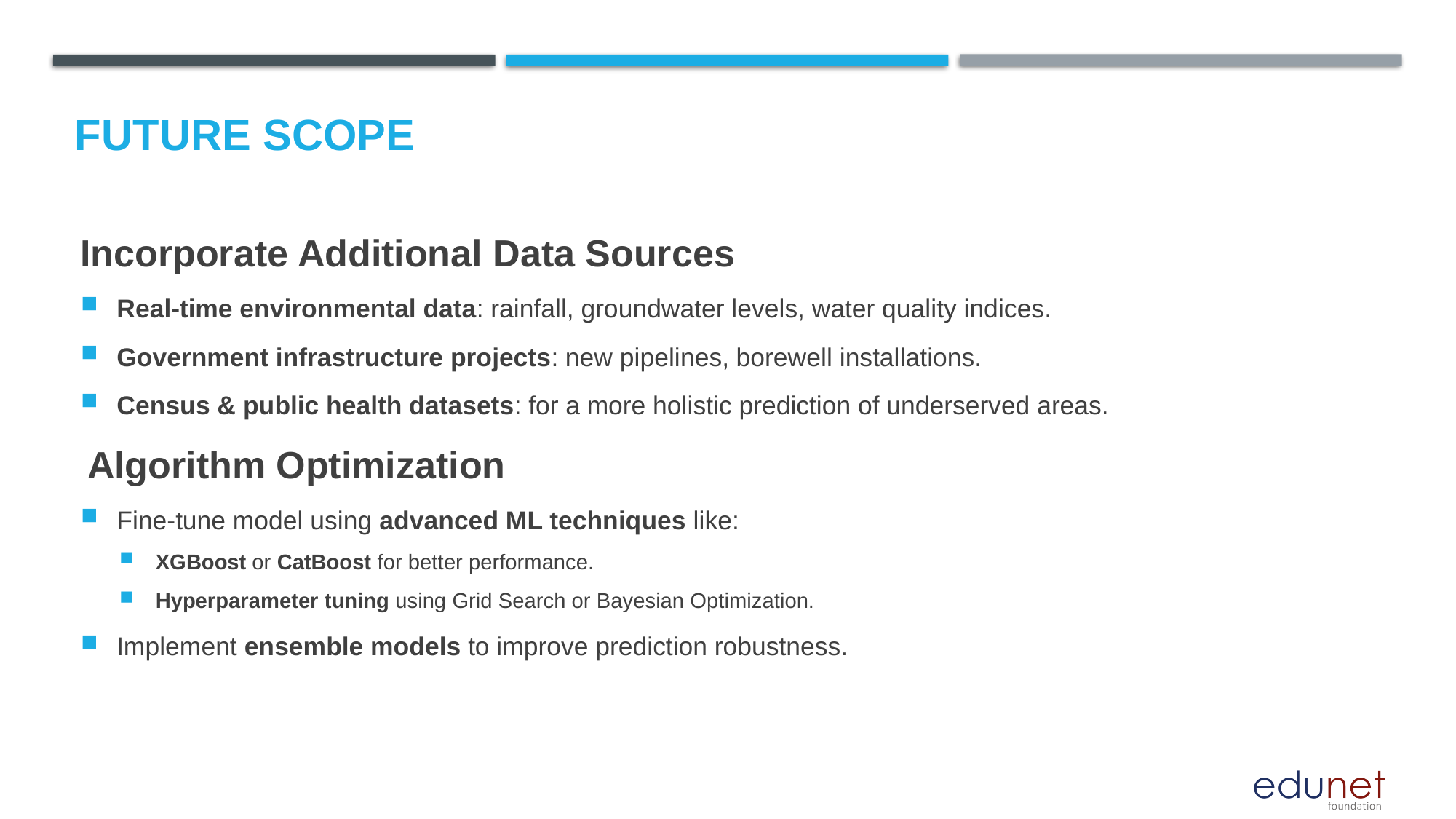

Future scope
Incorporate Additional Data Sources
Real-time environmental data: rainfall, groundwater levels, water quality indices.
Government infrastructure projects: new pipelines, borewell installations.
Census & public health datasets: for a more holistic prediction of underserved areas.
 Algorithm Optimization
Fine-tune model using advanced ML techniques like:
XGBoost or CatBoost for better performance.
Hyperparameter tuning using Grid Search or Bayesian Optimization.
Implement ensemble models to improve prediction robustness.